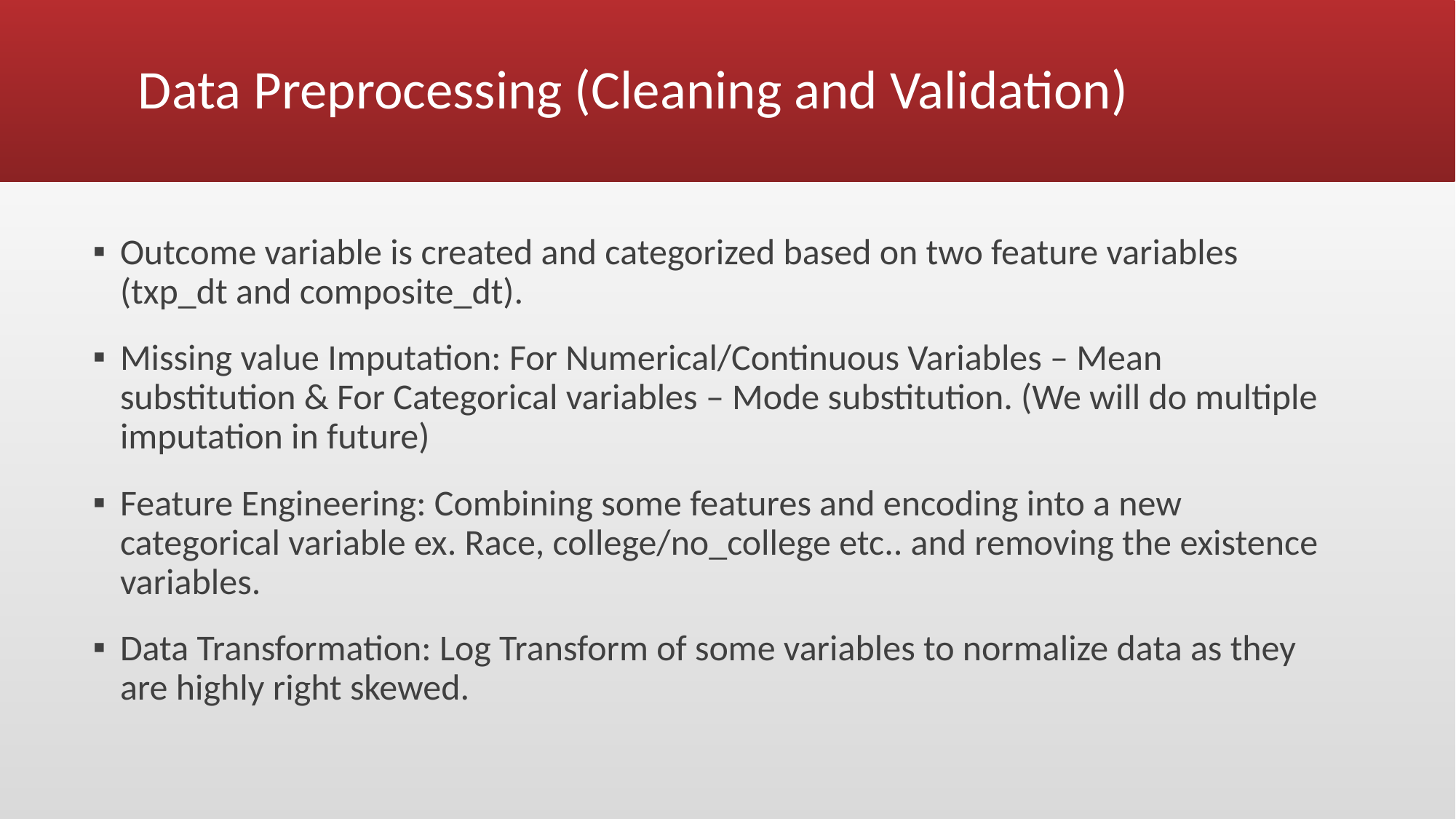

# Data Preprocessing (Cleaning and Validation)
Outcome variable is created and categorized based on two feature variables (txp_dt and composite_dt).
Missing value Imputation: For Numerical/Continuous Variables – Mean substitution & For Categorical variables – Mode substitution. (We will do multiple imputation in future)
Feature Engineering: Combining some features and encoding into a new categorical variable ex. Race, college/no_college etc.. and removing the existence variables.
Data Transformation: Log Transform of some variables to normalize data as they are highly right skewed.